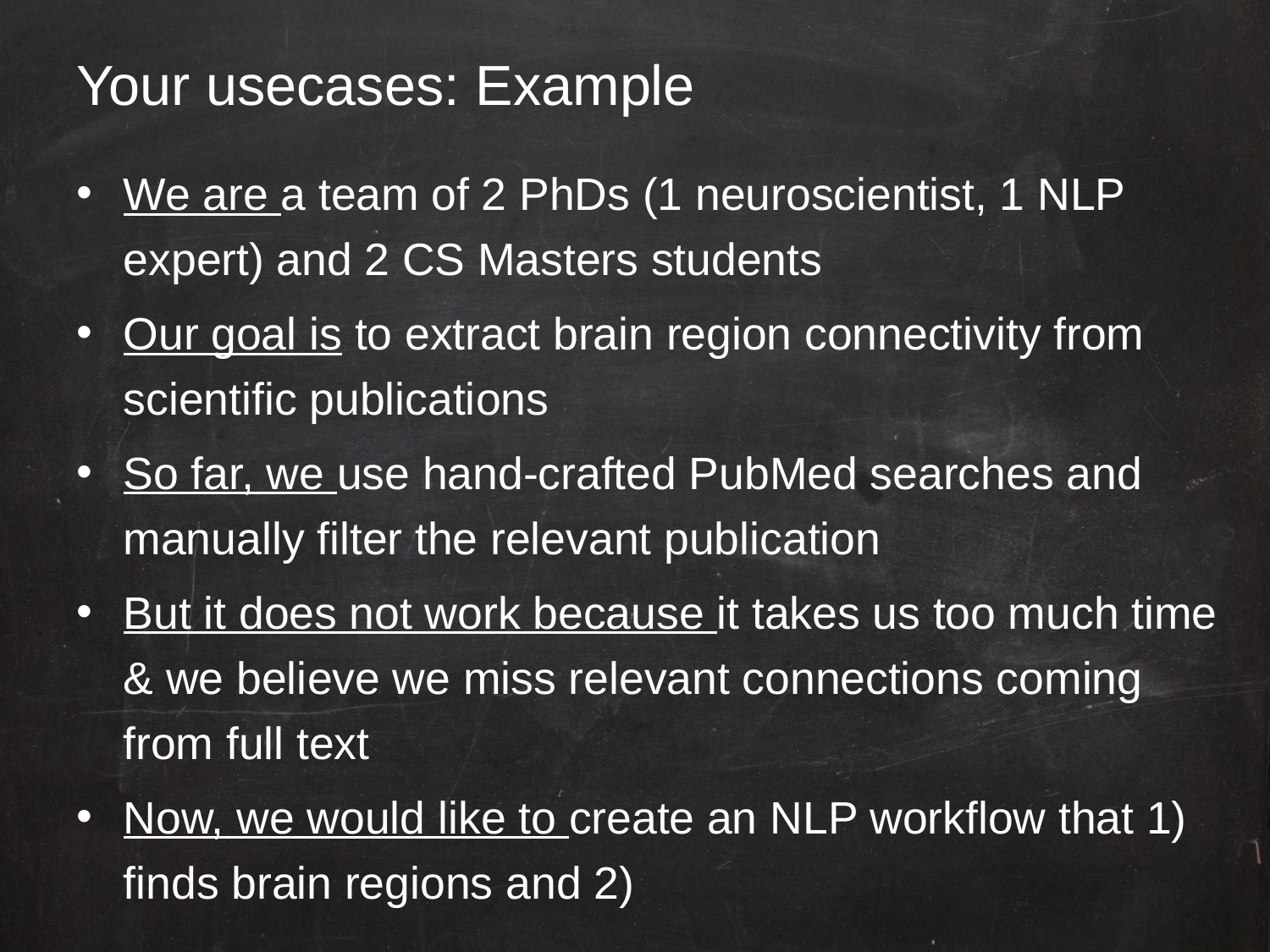

# Your usecases: Example
We are a team of 2 PhDs (1 neuroscientist, 1 NLP expert) and 2 CS Masters students
Our goal is to extract brain region connectivity from scientific publications
So far, we use hand-crafted PubMed searches and manually filter the relevant publication
But it does not work because it takes us too much time & we believe we miss relevant connections coming from full text
Now, we would like to create an NLP workflow that 1) finds brain regions and 2)